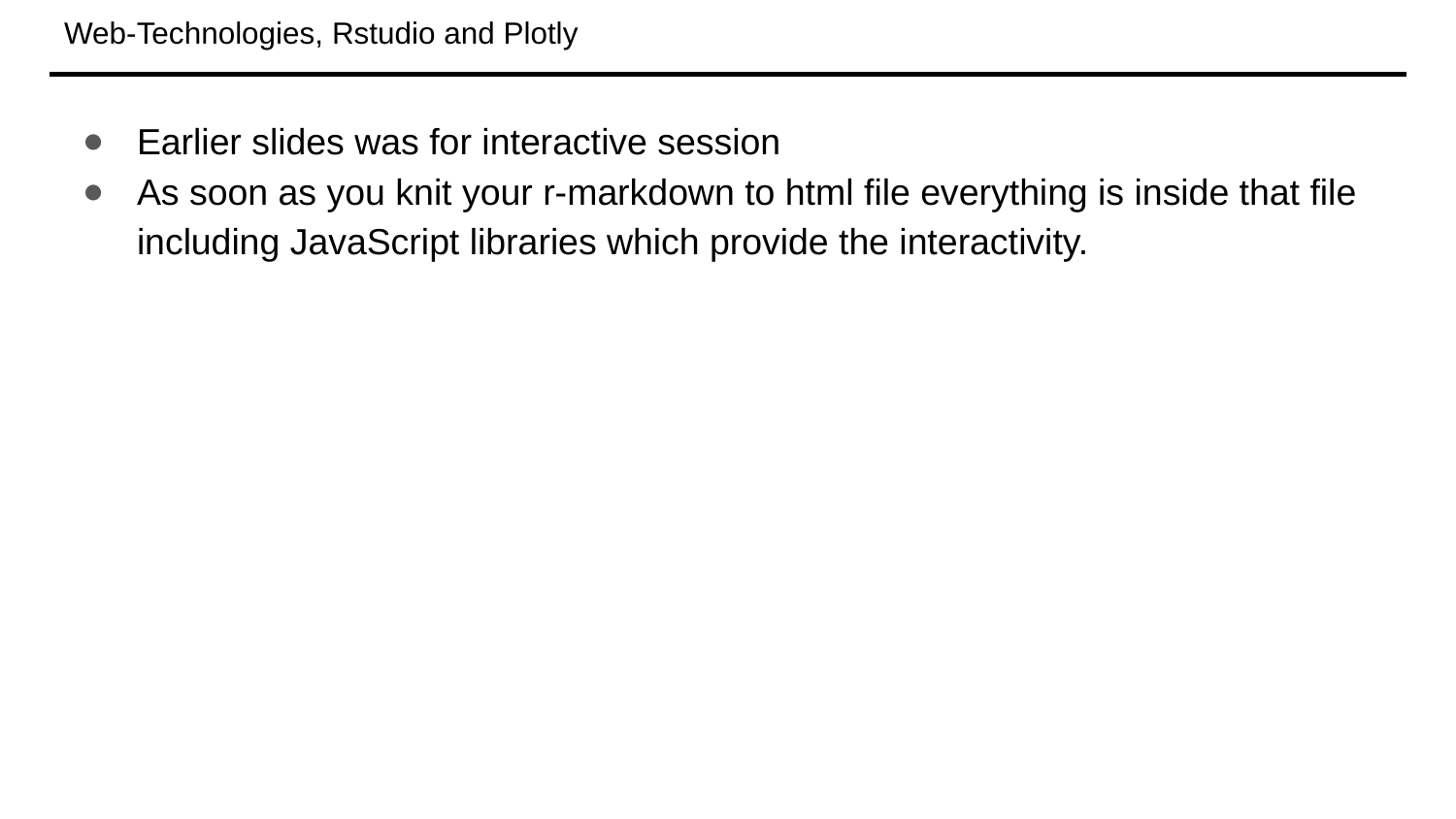

# Web-Technologies, Rstudio and Plotly
Earlier slides was for interactive session
As soon as you knit your r-markdown to html file everything is inside that file including JavaScript libraries which provide the interactivity.